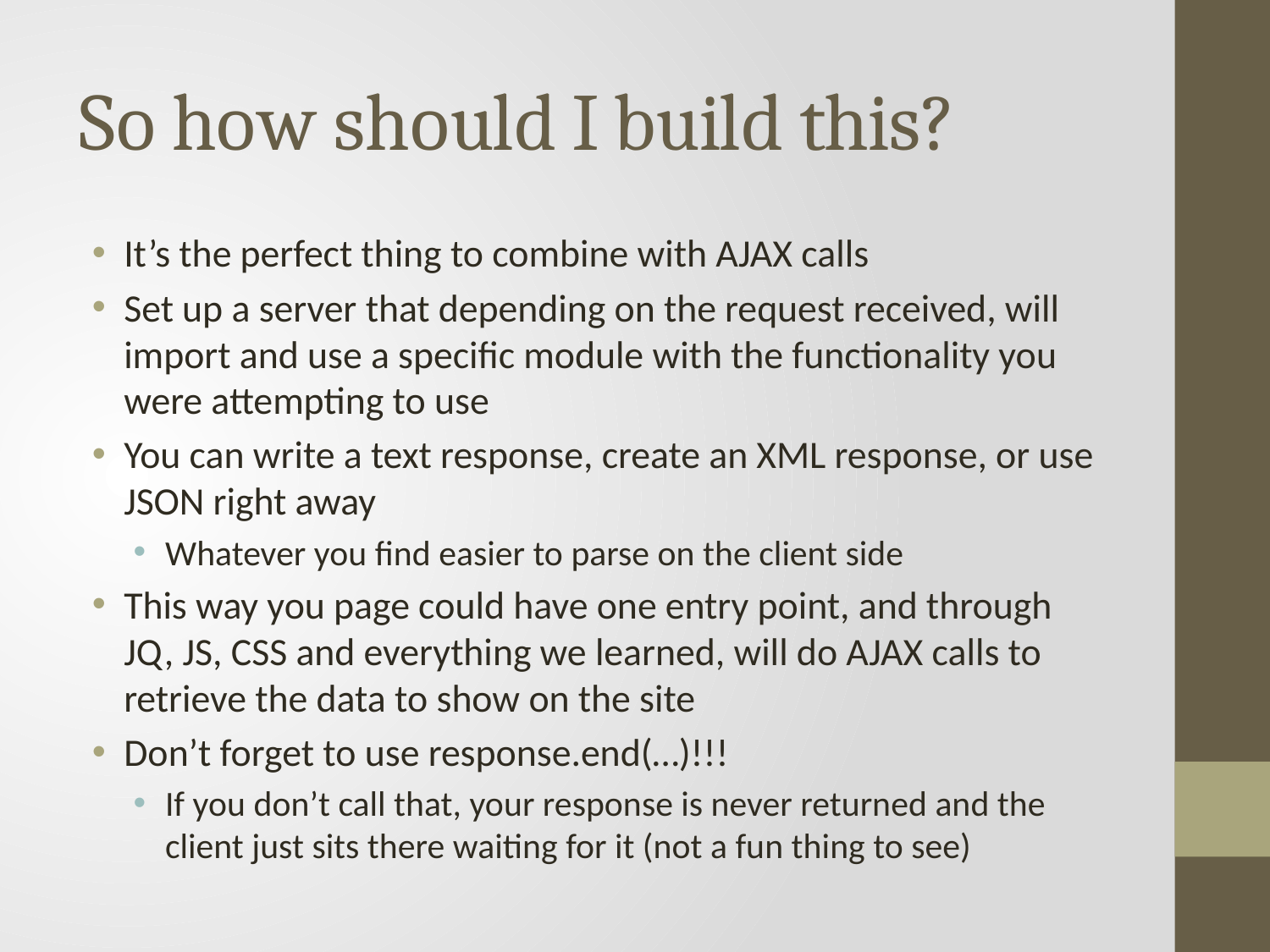

# So how should I build this?
It’s the perfect thing to combine with AJAX calls
Set up a server that depending on the request received, will import and use a specific module with the functionality you were attempting to use
You can write a text response, create an XML response, or use JSON right away
Whatever you find easier to parse on the client side
This way you page could have one entry point, and through JQ, JS, CSS and everything we learned, will do AJAX calls to retrieve the data to show on the site
Don’t forget to use response.end(…)!!!
If you don’t call that, your response is never returned and the client just sits there waiting for it (not a fun thing to see)